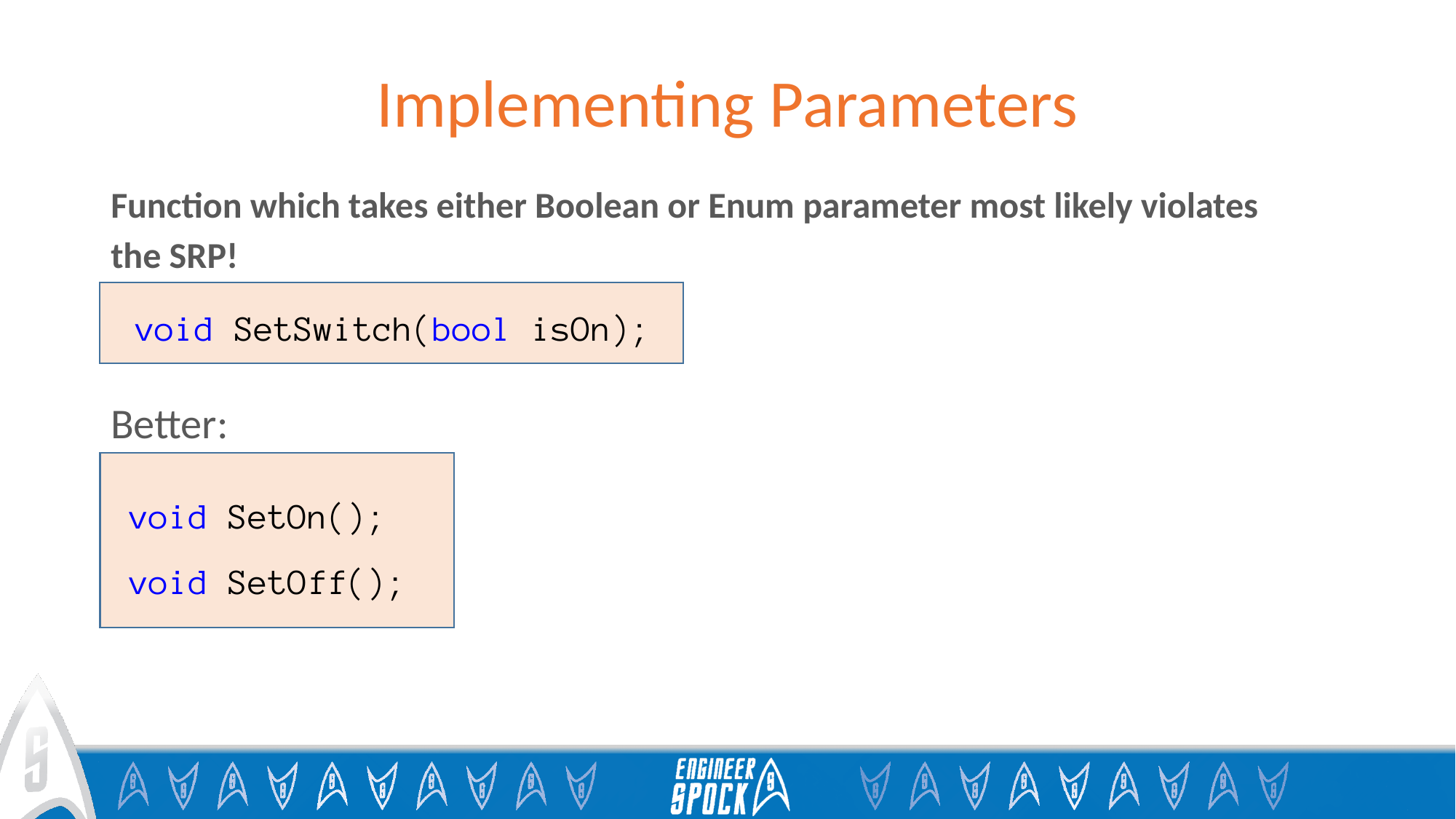

# Implementing Parameters
Function which takes either Boolean or Enum parameter most likely violates the SRP!

void SetSwitch(bool isOn);
Better:

void SetOn();
void SetOff();